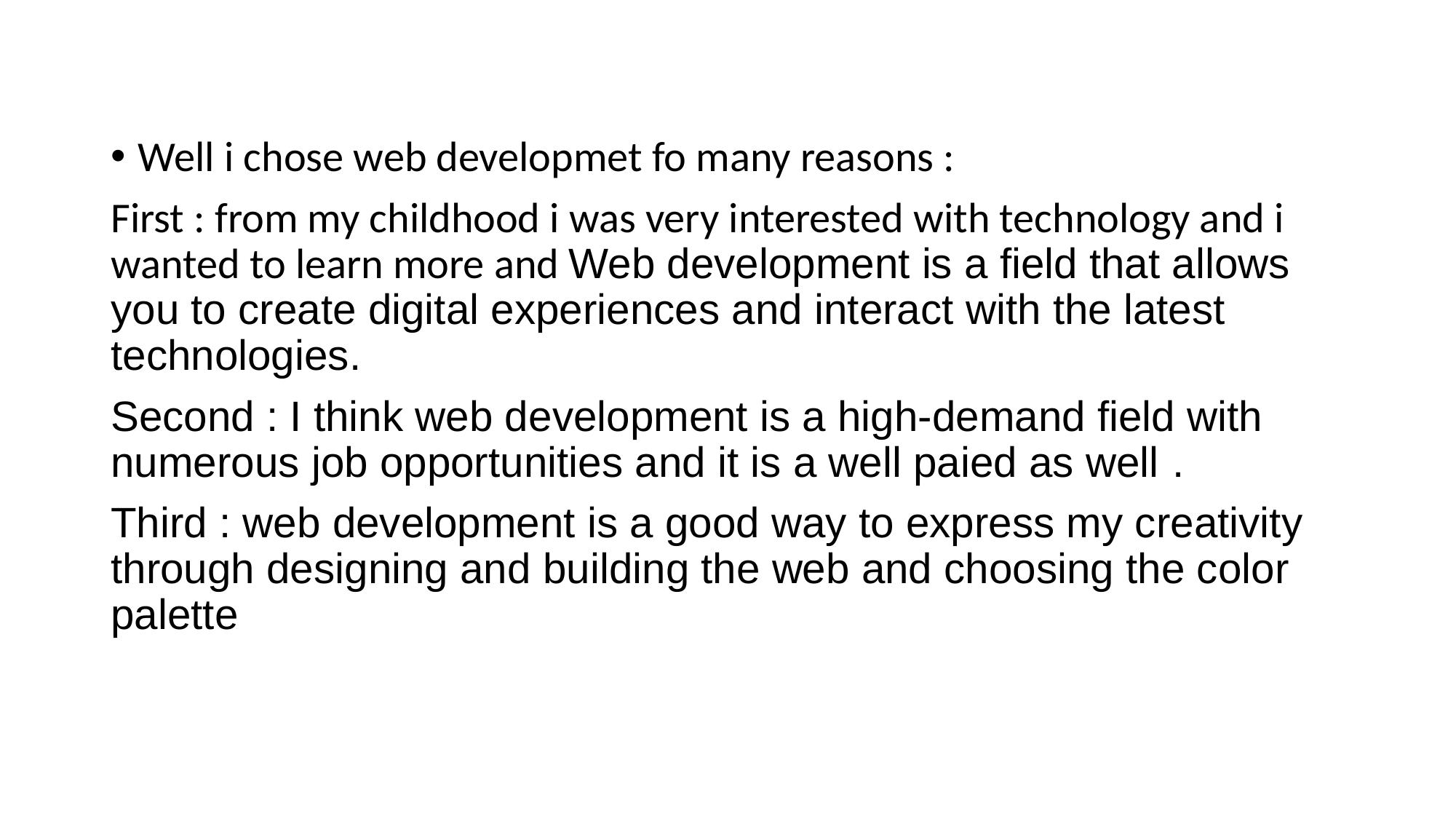

Well i chose web developmet fo many reasons :
First : from my childhood i was very interested with technology and i wanted to learn more and Web development is a field that allows you to create digital experiences and interact with the latest technologies.
Second : I think web development is a high-demand field with numerous job opportunities and it is a well paied as well .
Third : web development is a good way to express my creativity through designing and building the web and choosing the color palette